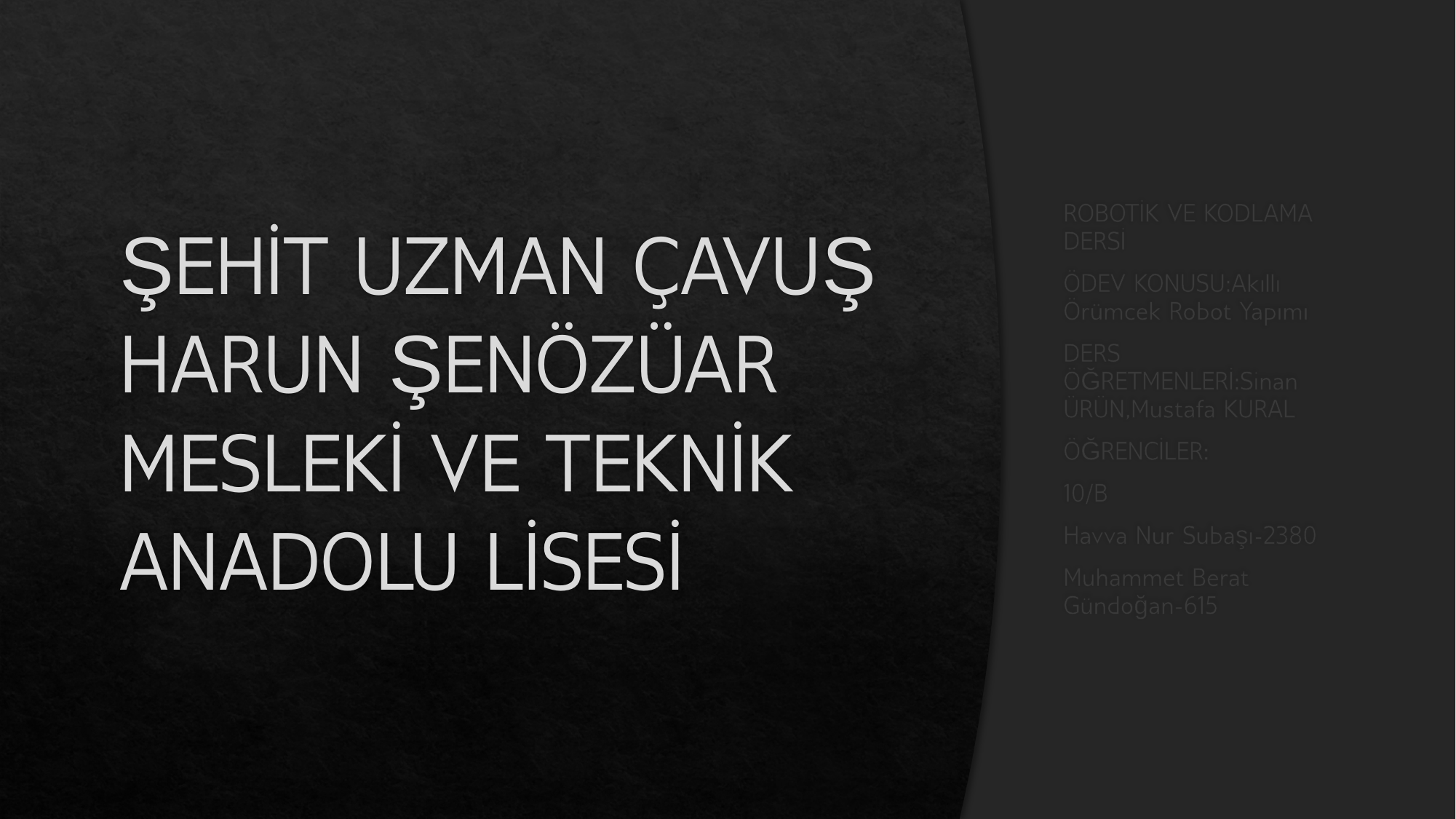

# ŞEHİT UZMAN ÇAVUŞ HARUN ŞENÖZÜAR MESLEKİ VE TEKNİK ANADOLU LİSESİ
ROBOTİK VE KODLAMA DERSİ
ÖDEV KONUSU:Akıllı Örümcek Robot Yapımı
DERS ÖĞRETMENLERİ:Sinan ÜRÜN,Mustafa KURAL
ÖĞRENCİLER:
10/B
Havva Nur Subaşı-2380
Muhammet Berat Gündoğan-615